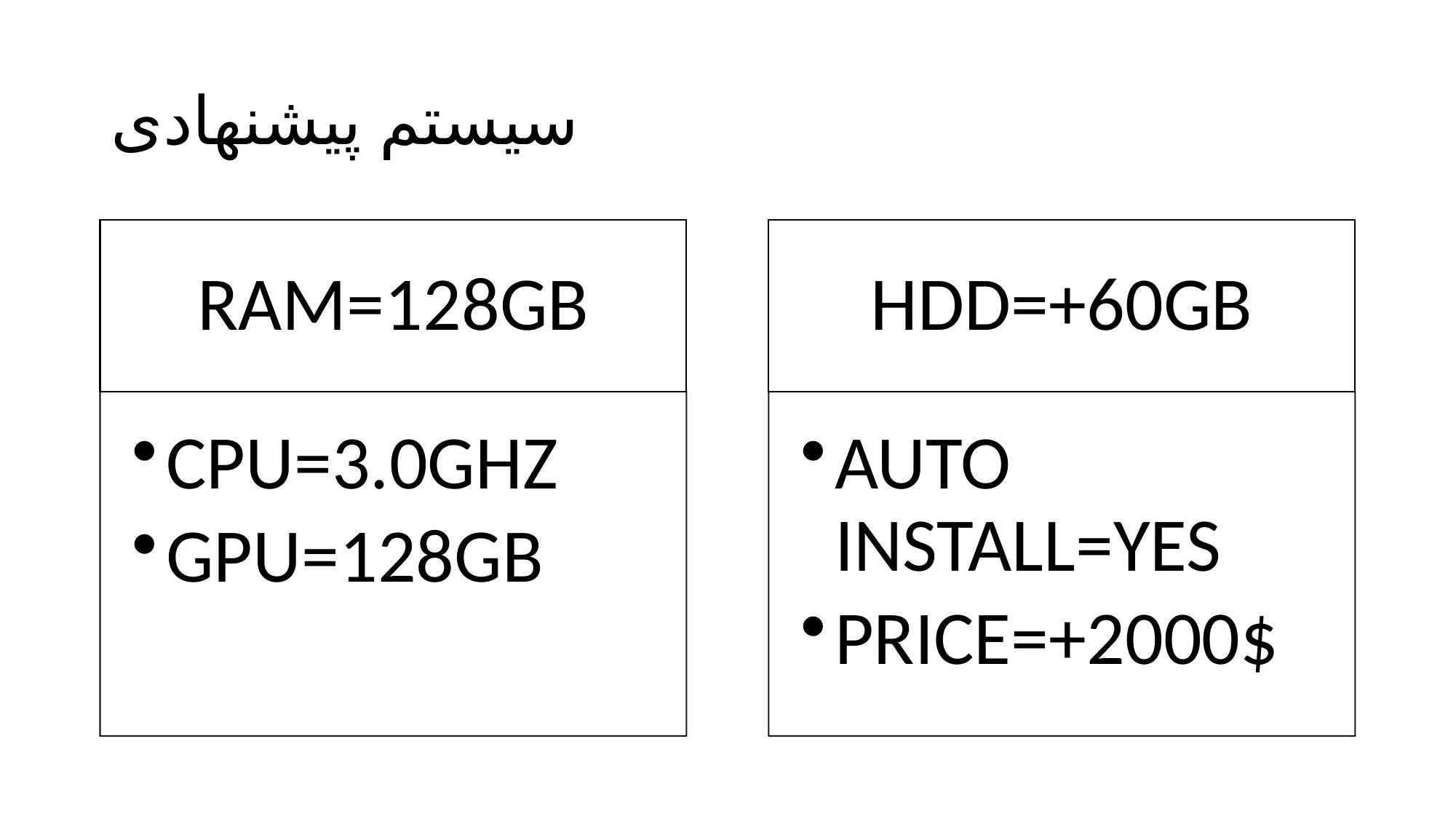

# سیستم پیشنهادی
RAM=128GB
CPU=3.0GHZ
GPU=128GB
HDD=+60GB
AUTO INSTALL=YES
PRICE=+2000$